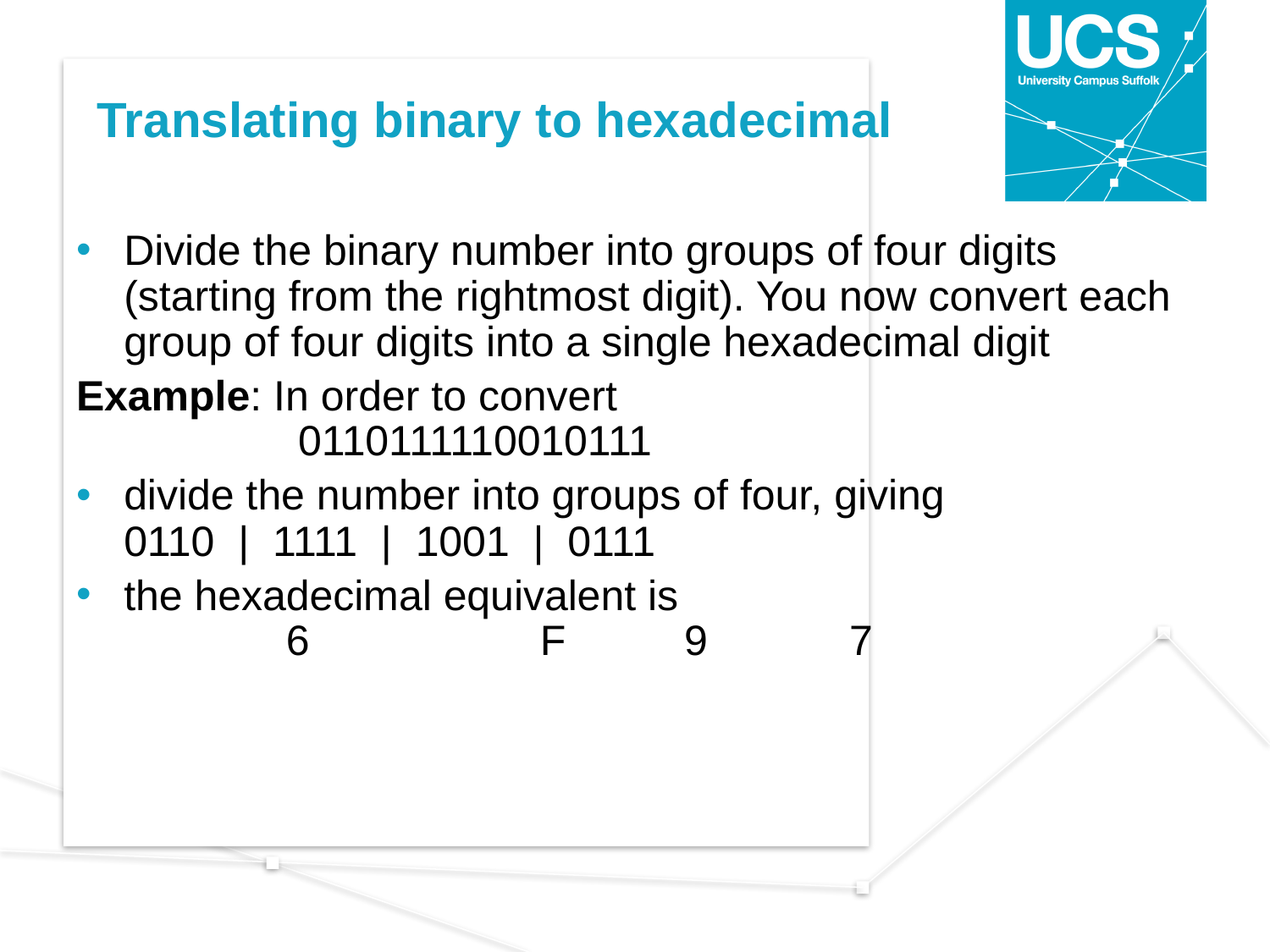

# Translating binary to hexadecimal
Divide the binary number into groups of four digits (starting from the rightmost digit). You now convert each group of four digits into a single hexadecimal digit
Example: In order to convert
   	    0110111110010111
divide the number into groups of four, giving
0110  |  1111  |  1001  |  0111
the hexadecimal equivalent is
	   6		   F          9            7